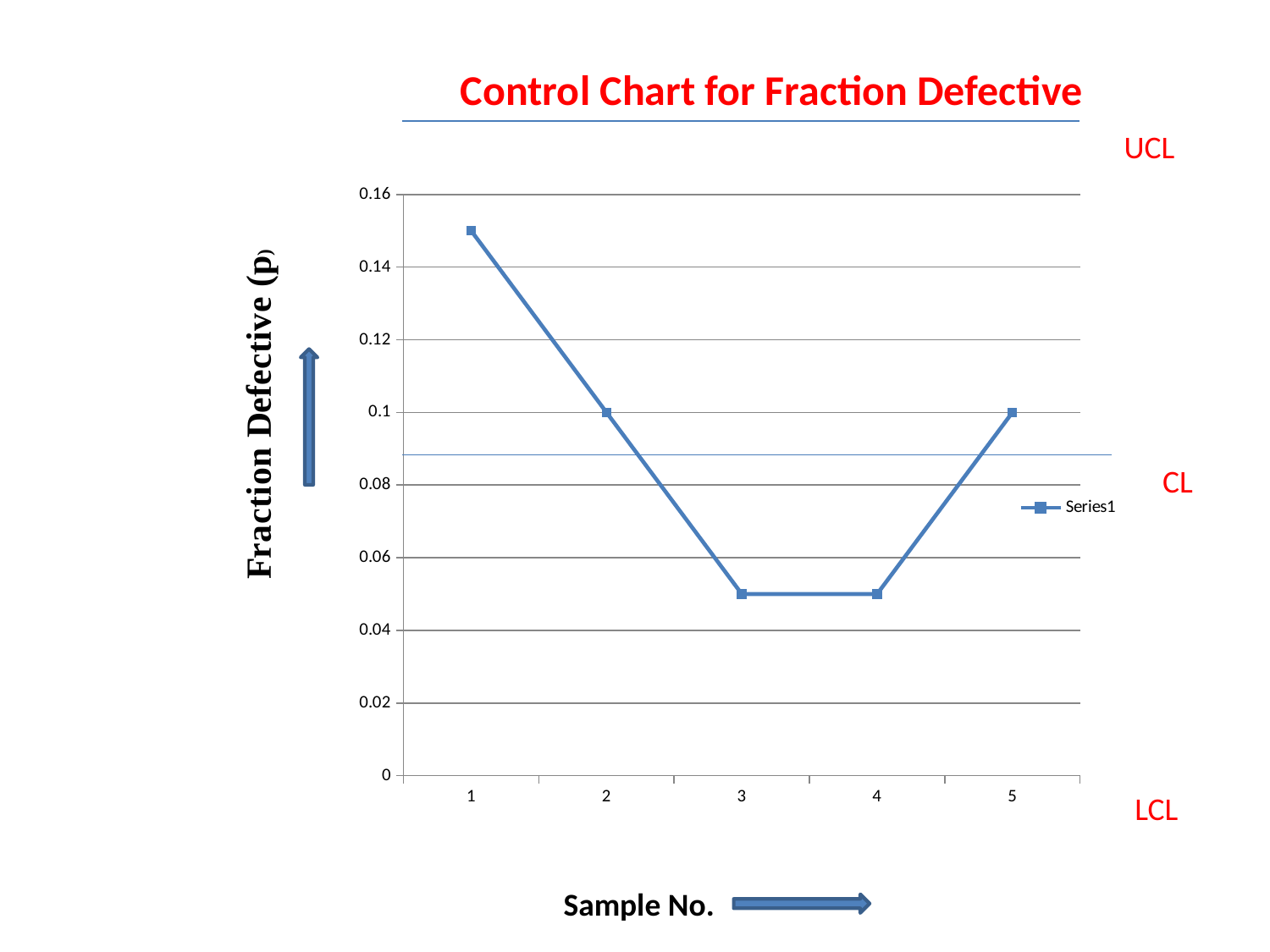

Control Chart for Fraction Defective
UCL

### Chart

| Category |  |
|---|---|
CL
LCL
Sample No.